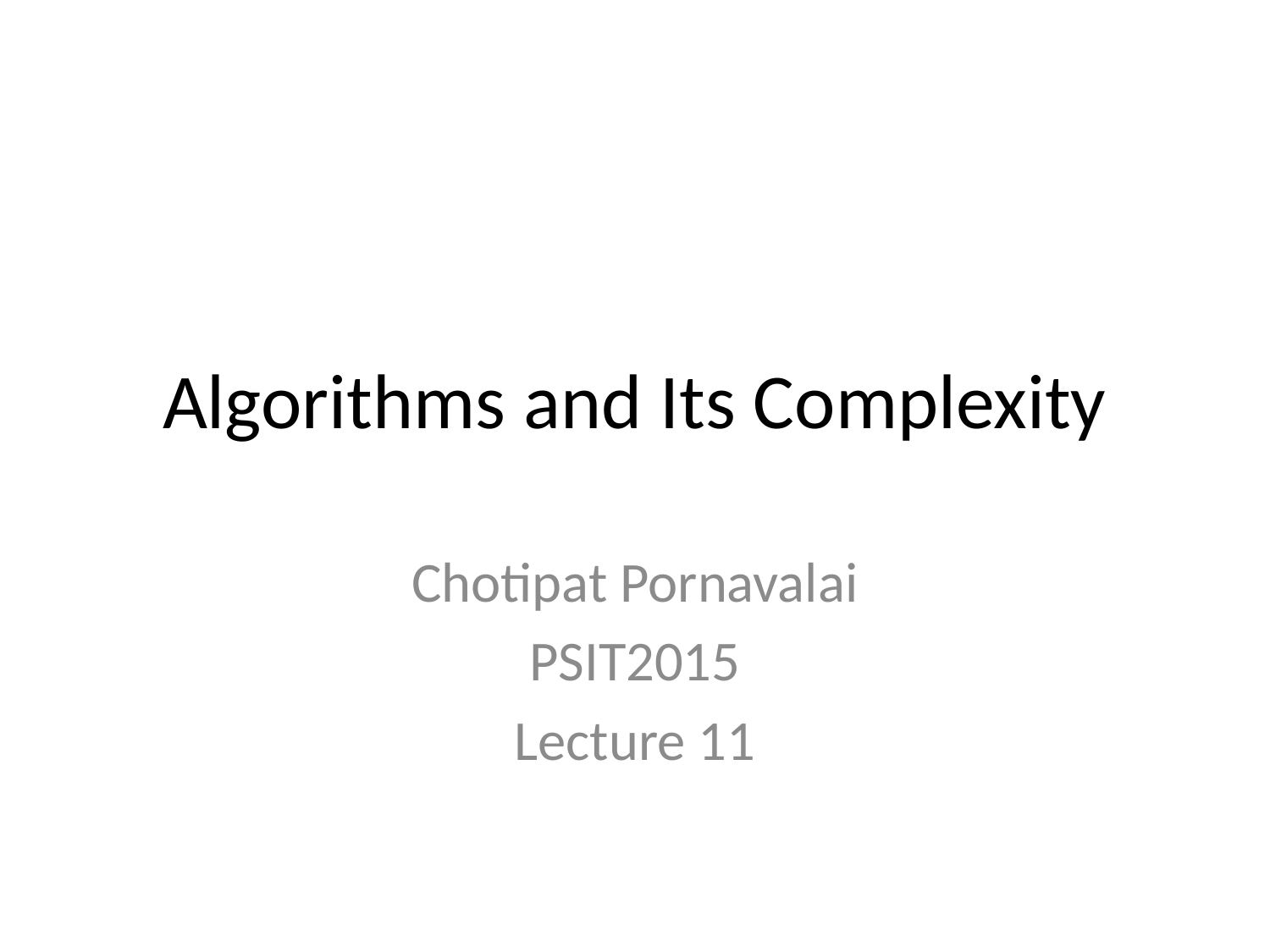

# Algorithms and Its Complexity
Chotipat Pornavalai
PSIT2015
Lecture 11